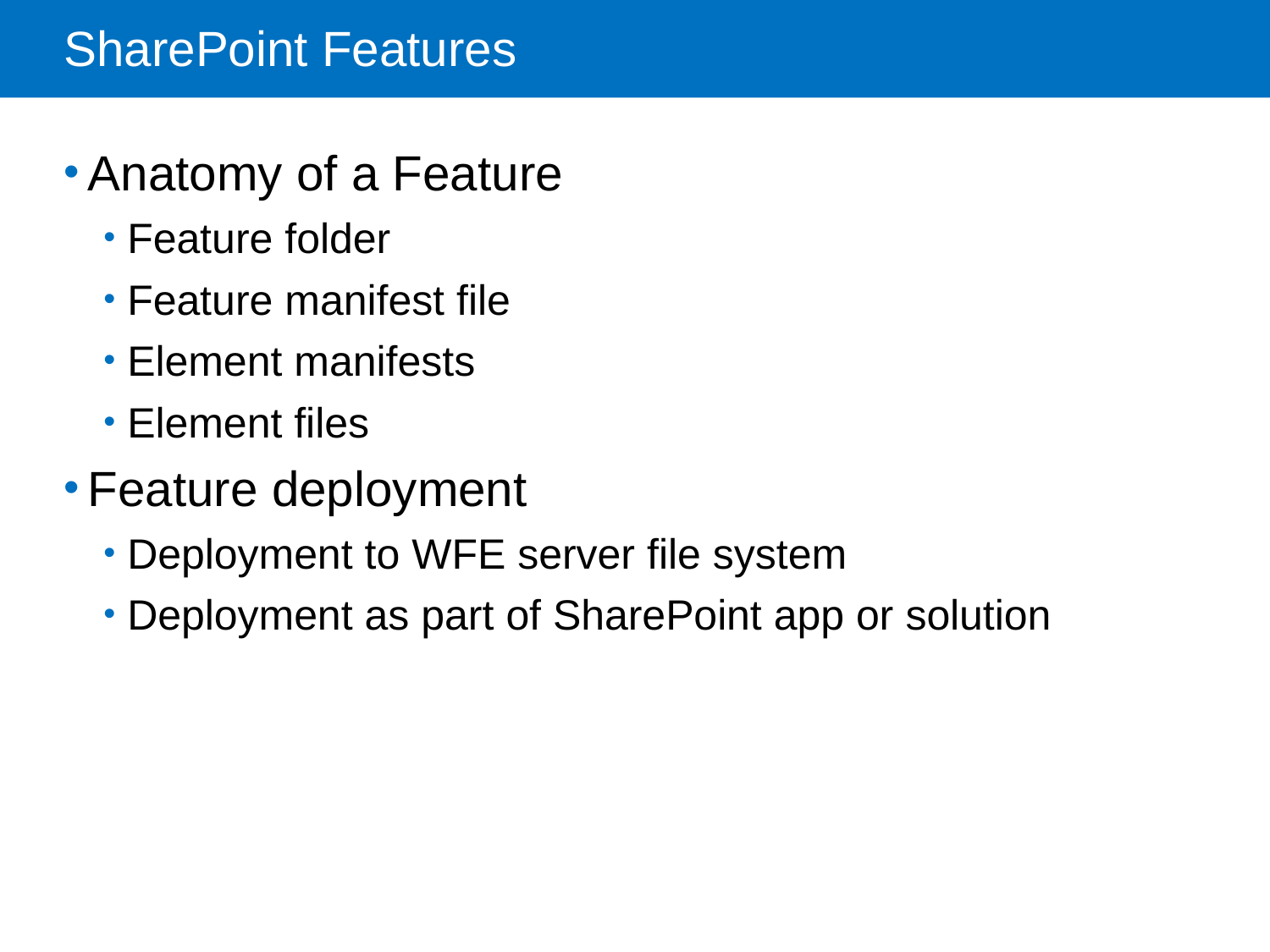

# SharePoint Features
Anatomy of a Feature
Feature folder
Feature manifest file
Element manifests
Element files
Feature deployment
Deployment to WFE server file system
Deployment as part of SharePoint app or solution